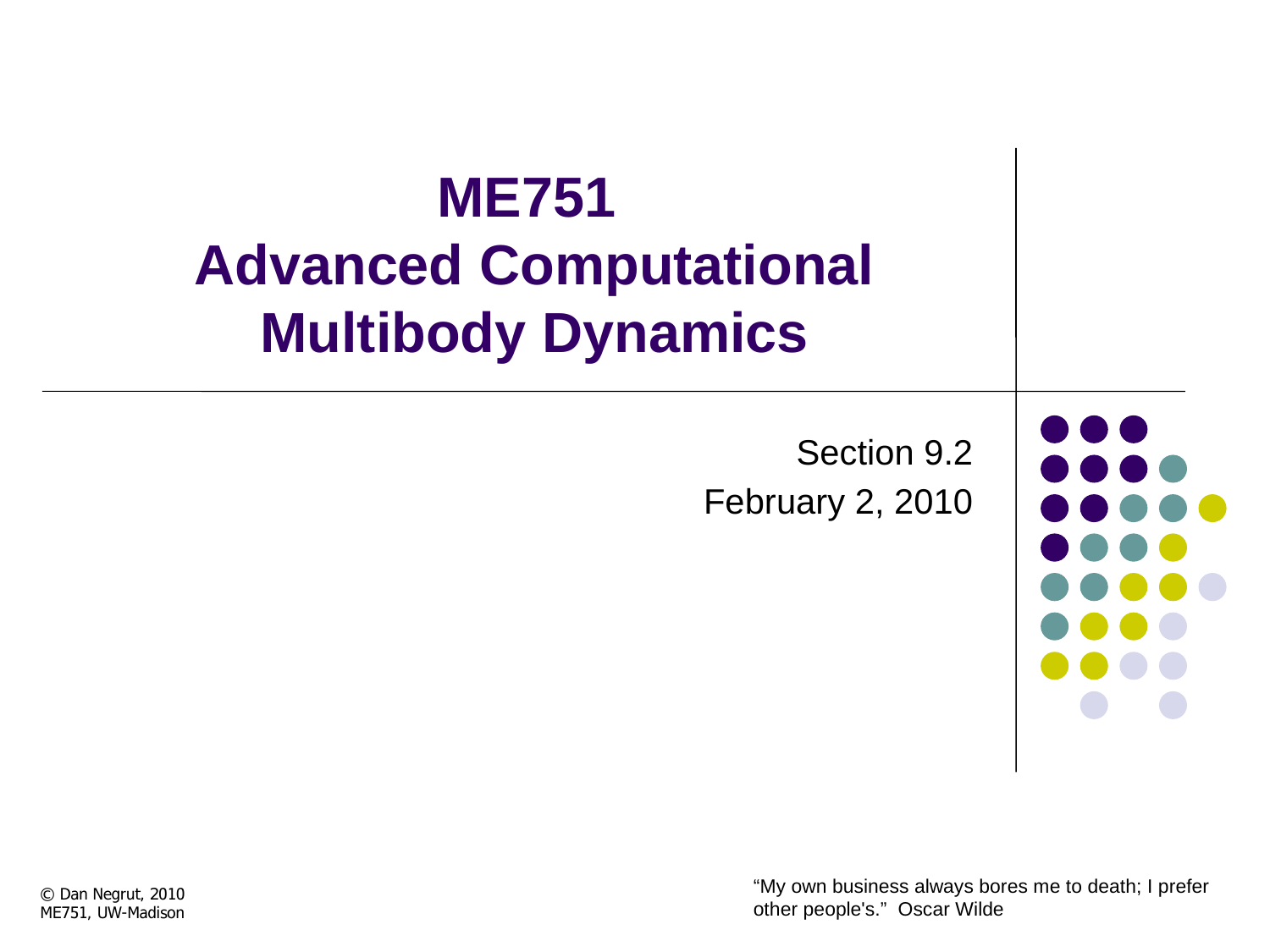

# ME751 Advanced Computational Multibody Dynamics
Section 9.2
February 2, 2010
“My own business always bores me to death; I prefer other people's.”  Oscar Wilde
© Dan Negrut, 2010
ME751, UW-Madison